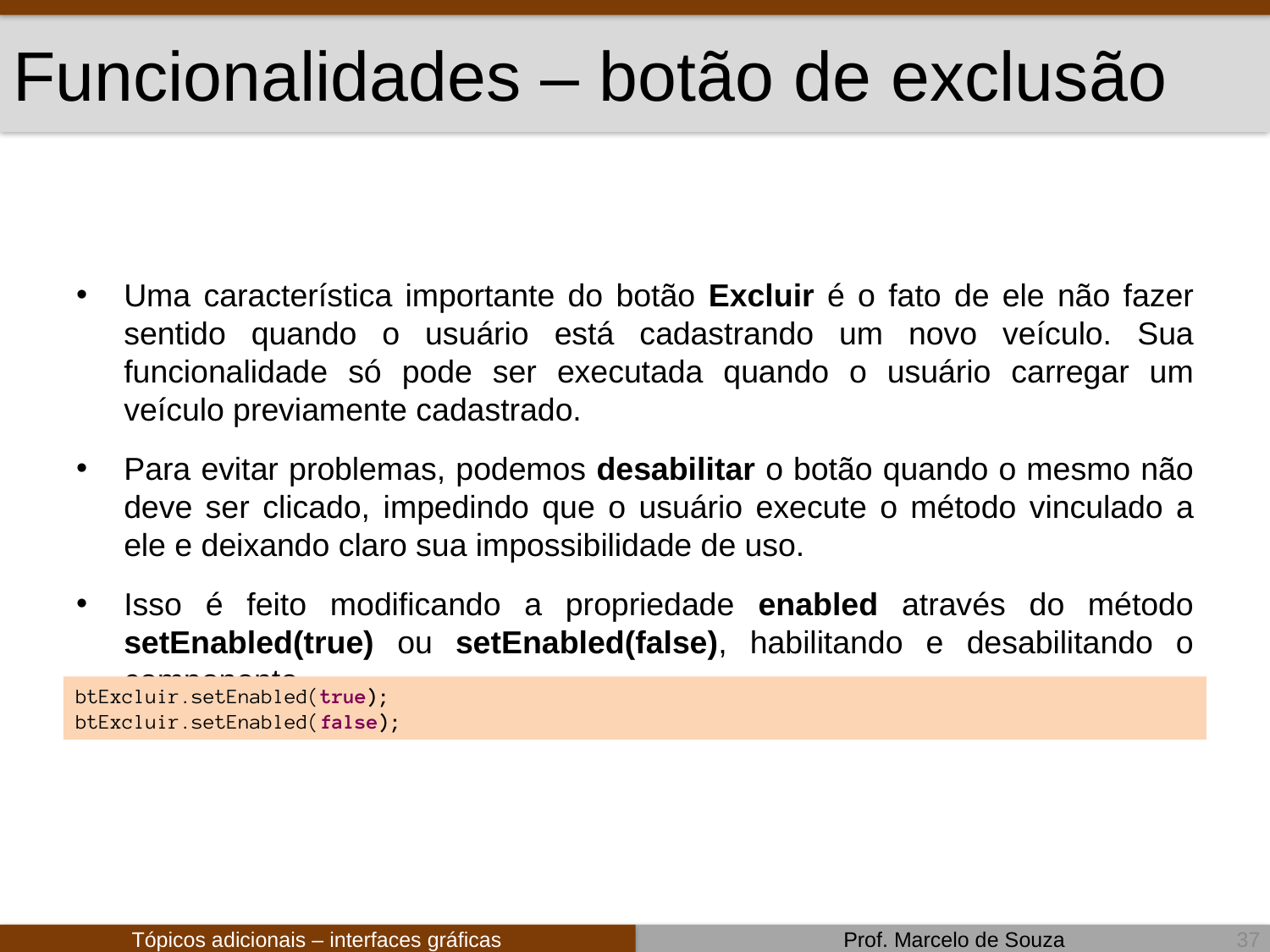

# Funcionalidades – botão de exclusão

Uma característica importante do botão Excluir é o fato de ele não fazer sentido quando o usuário está cadastrando um novo veículo. Sua funcionalidade só pode ser executada quando o usuário carregar um veículo previamente cadastrado.
Para evitar problemas, podemos desabilitar o botão quando o mesmo não deve ser clicado, impedindo que o usuário execute o método vinculado a ele e deixando claro sua impossibilidade de uso.
Isso é feito modificando a propriedade enabled através do método setEnabled(true) ou setEnabled(false), habilitando e desabilitando o componente.

btExcluir.setEnabled(true);
btExcluir.setEnabled(false);
37